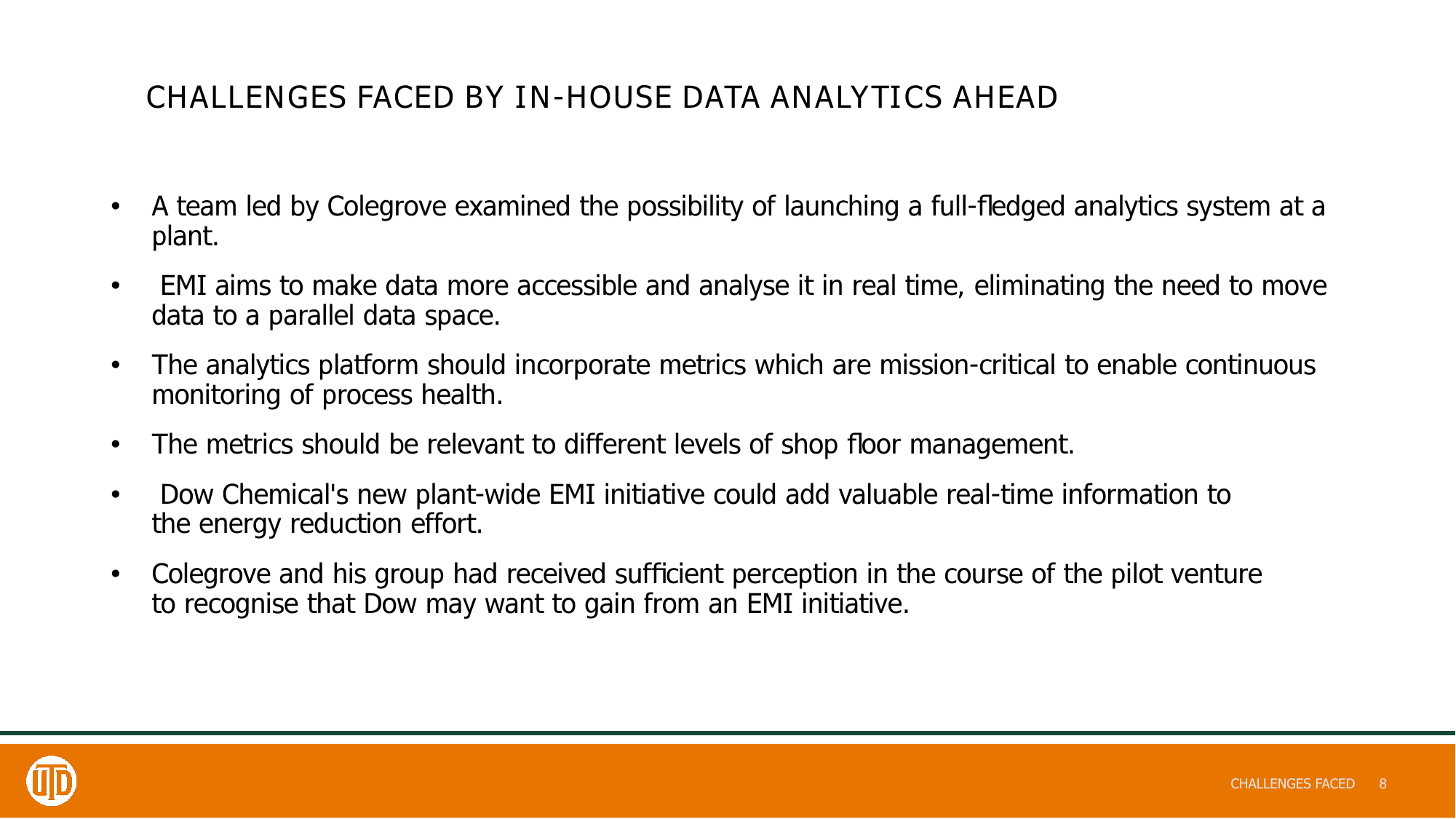

# CHALLENGES FACED BY IN-HOUSE DATA ANALYTICS AHEAD
A team led by Colegrove examined the possibility of launching a full-fledged analytics system at a plant.
 EMI aims to make data more accessible and analyse it in real time, eliminating the need to move data to a parallel data space.
The analytics platform should incorporate metrics which are mission-critical to enable continuous monitoring of process health.
The metrics should be relevant to different levels of shop floor management.
 Dow Chemical's new plant-wide EMI initiative could add valuable real-time information to the energy reduction effort.
Colegrove and his group had received sufficient perception in the course of the pilot venture to recognise that Dow may want to gain from an EMI initiative.

CHALLENGES FACED
8